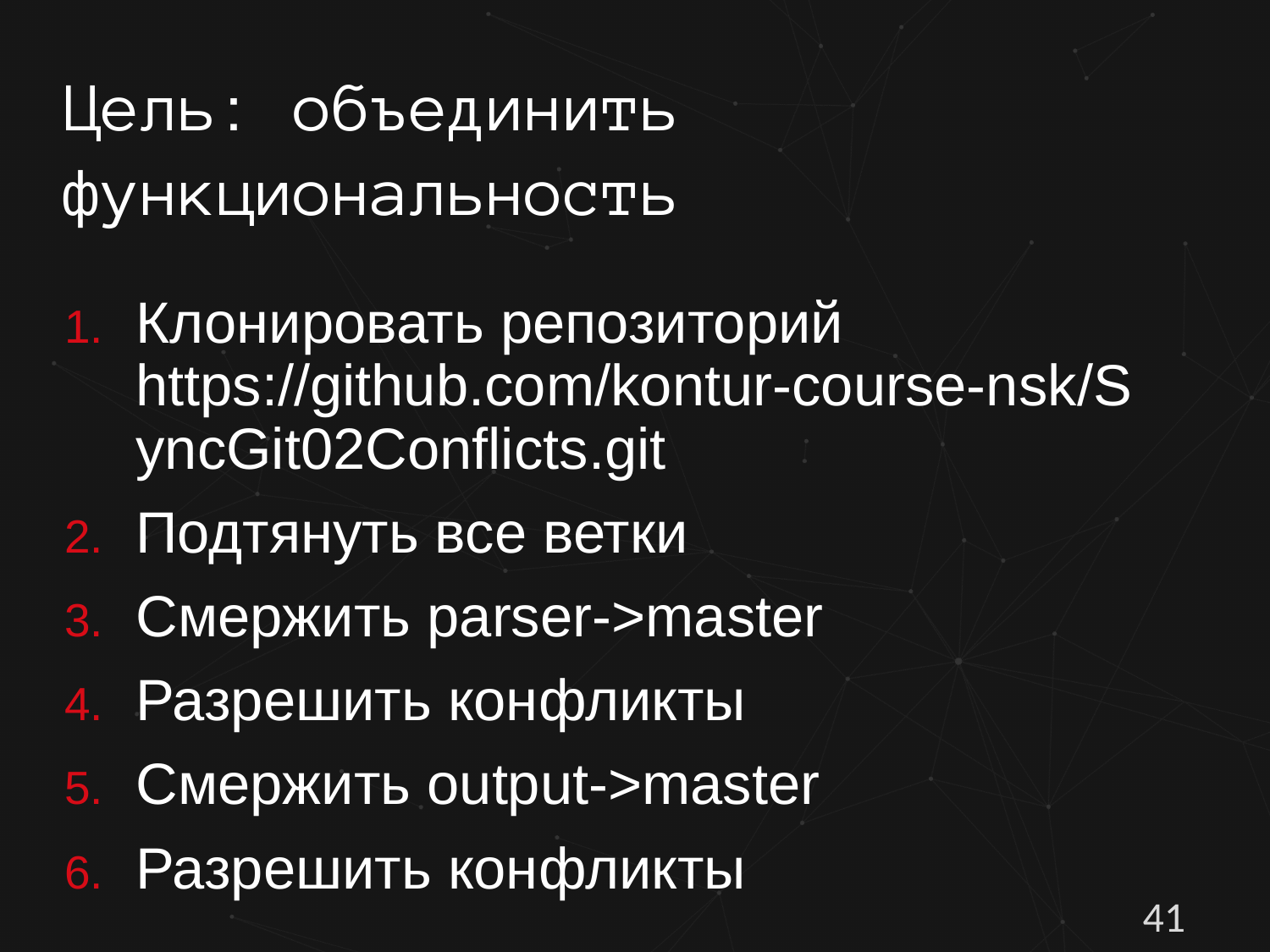

# Цель: объединить функциональность
Клонировать репозиторий https://github.com/kontur-course-nsk/SyncGit02Conflicts.git
Подтянуть все ветки
Смержить parser->master
Разрешить конфликты
Смержить output->master
Разрешить конфликты